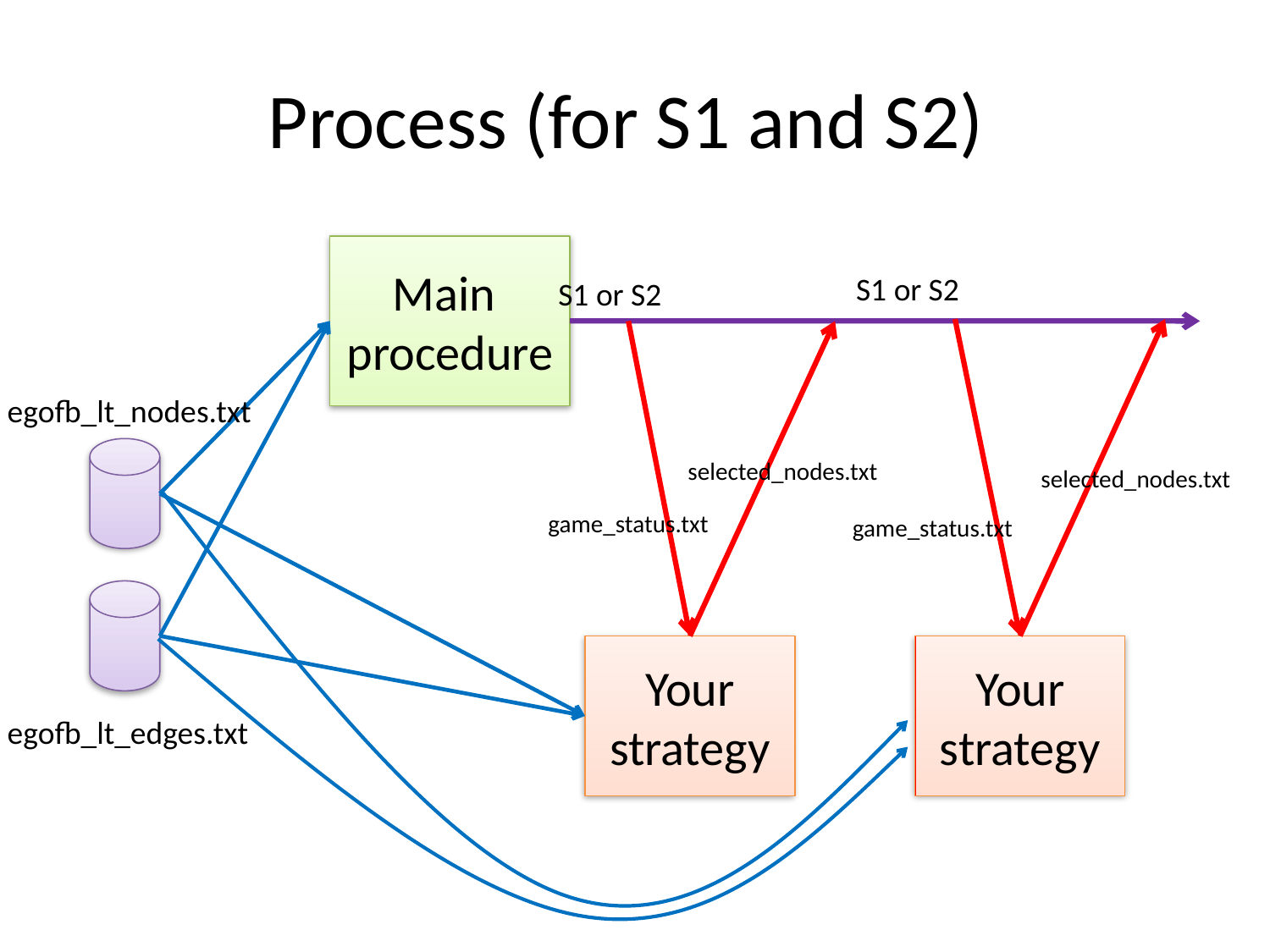

# Process (for S1 and S2)
Main
procedure
S1 or S2
S1 or S2
egofb_lt_nodes.txt

selected_nodes.txt
selected_nodes.txt

game_status.txt
game_status.txt

Your strategy
Your strategy

egofb_lt_edges.txt